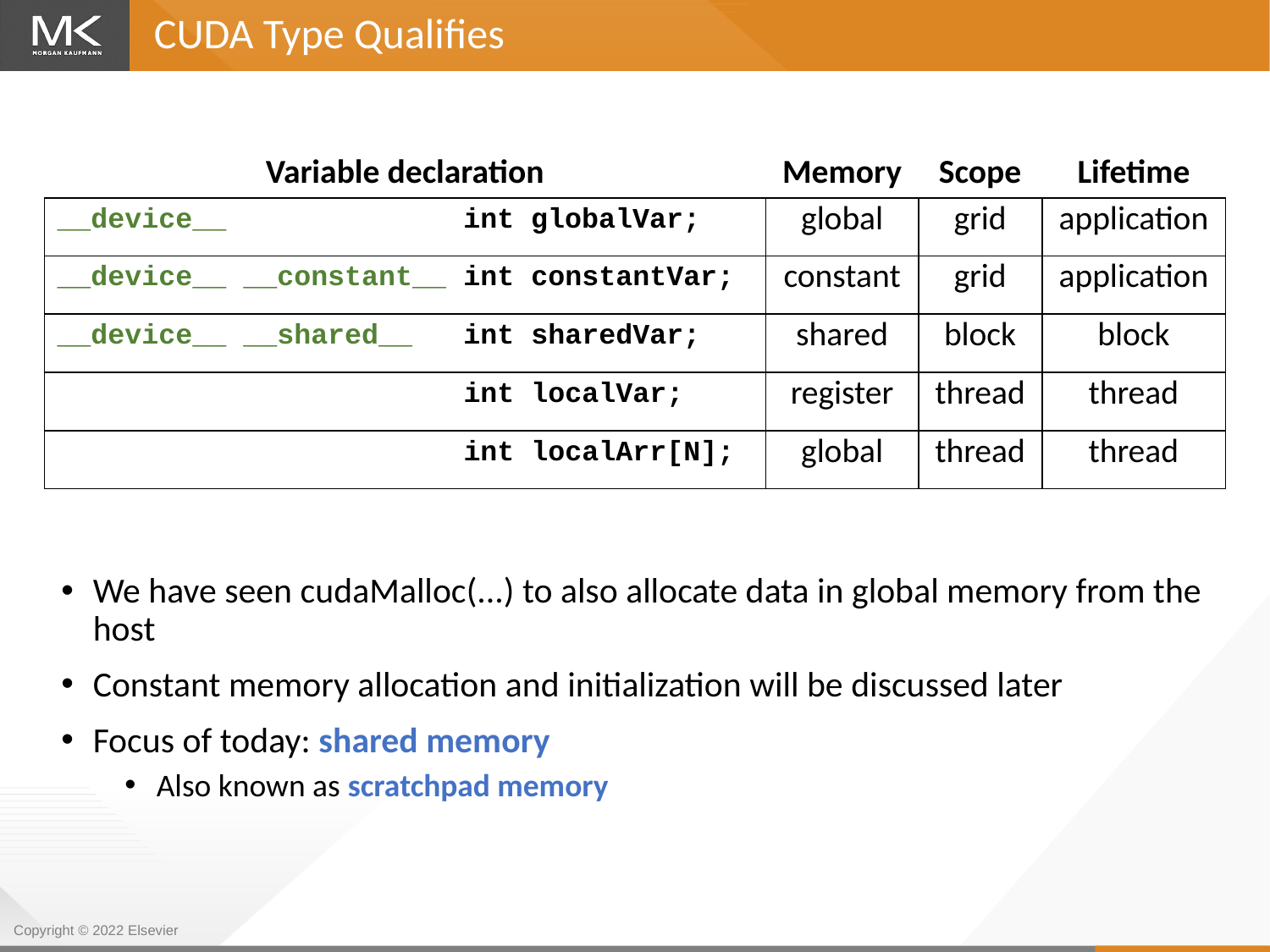

CUDA Type Qualifies

We have seen cudaMalloc(...) to also allocate data in global memory from the host
Constant memory allocation and initialization will be discussed later
Focus of today: shared memory
Also known as scratchpad memory
| Variable declaration | Memory | Scope | Lifetime |
| --- | --- | --- | --- |
| \_\_device\_\_ int globalVar; | global | grid | application |
| \_\_device\_\_ \_\_constant\_\_ int constantVar; | constant | grid | application |
| \_\_device\_\_ \_\_shared\_\_ int sharedVar; | shared | block | block |
| int localVar; | register | thread | thread |
| int localArr[N]; | global | thread | thread |